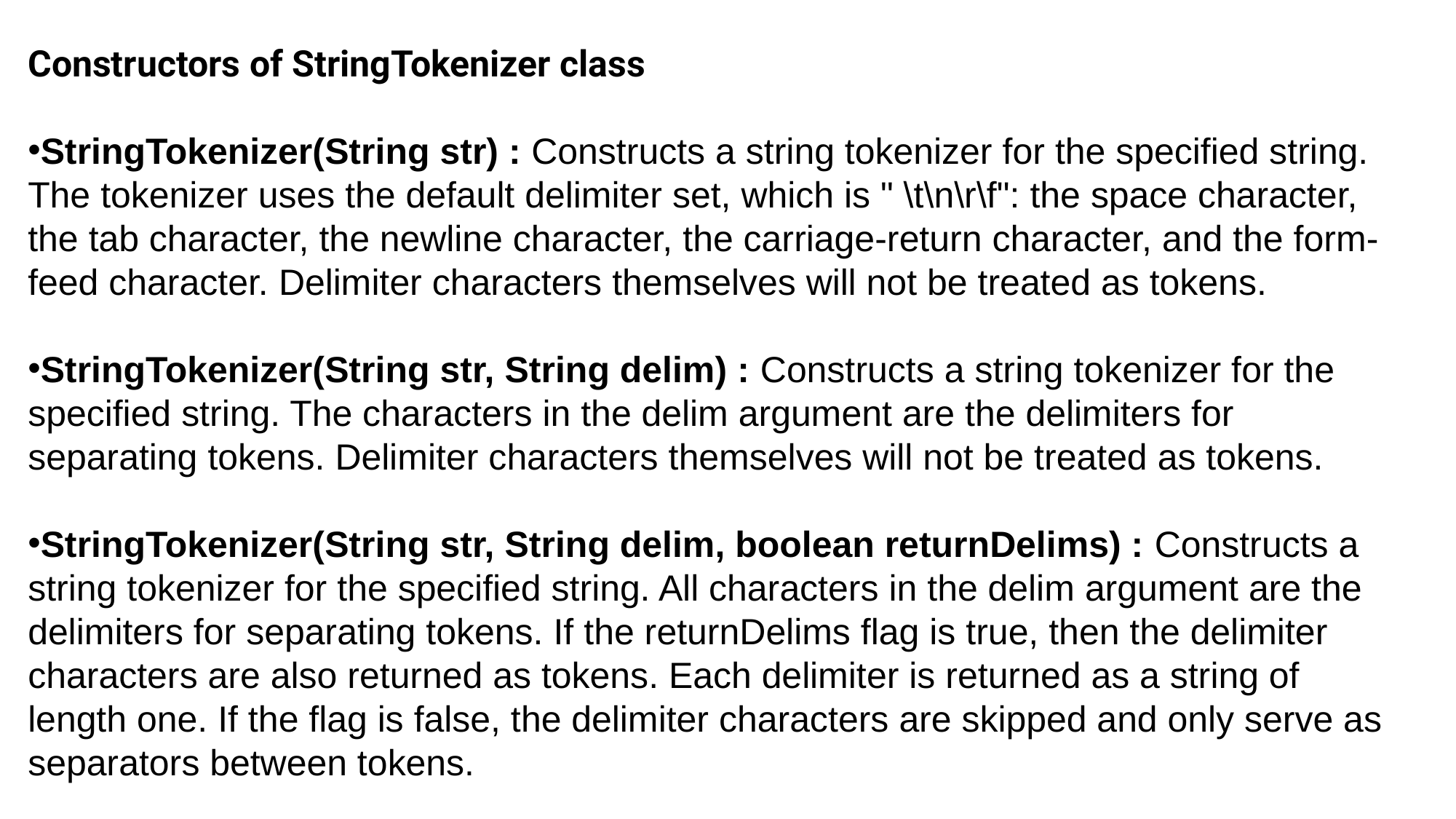

Constructors of StringTokenizer class

StringTokenizer(String str) : Constructs a string tokenizer for the specified string. The tokenizer uses the default delimiter set, which is " \t\n\r\f": the space character, the tab character, the newline character, the carriage-return character, and the form-feed character. Delimiter characters themselves will not be treated as tokens.

StringTokenizer(String str, String delim) : Constructs a string tokenizer for the specified string. The characters in the delim argument are the delimiters for separating tokens. Delimiter characters themselves will not be treated as tokens.

StringTokenizer(String str, String delim, boolean returnDelims) : Constructs a string tokenizer for the specified string. All characters in the delim argument are the delimiters for separating tokens. If the returnDelims flag is true, then the delimiter characters are also returned as tokens. Each delimiter is returned as a string of length one. If the flag is false, the delimiter characters are skipped and only serve as separators between tokens.